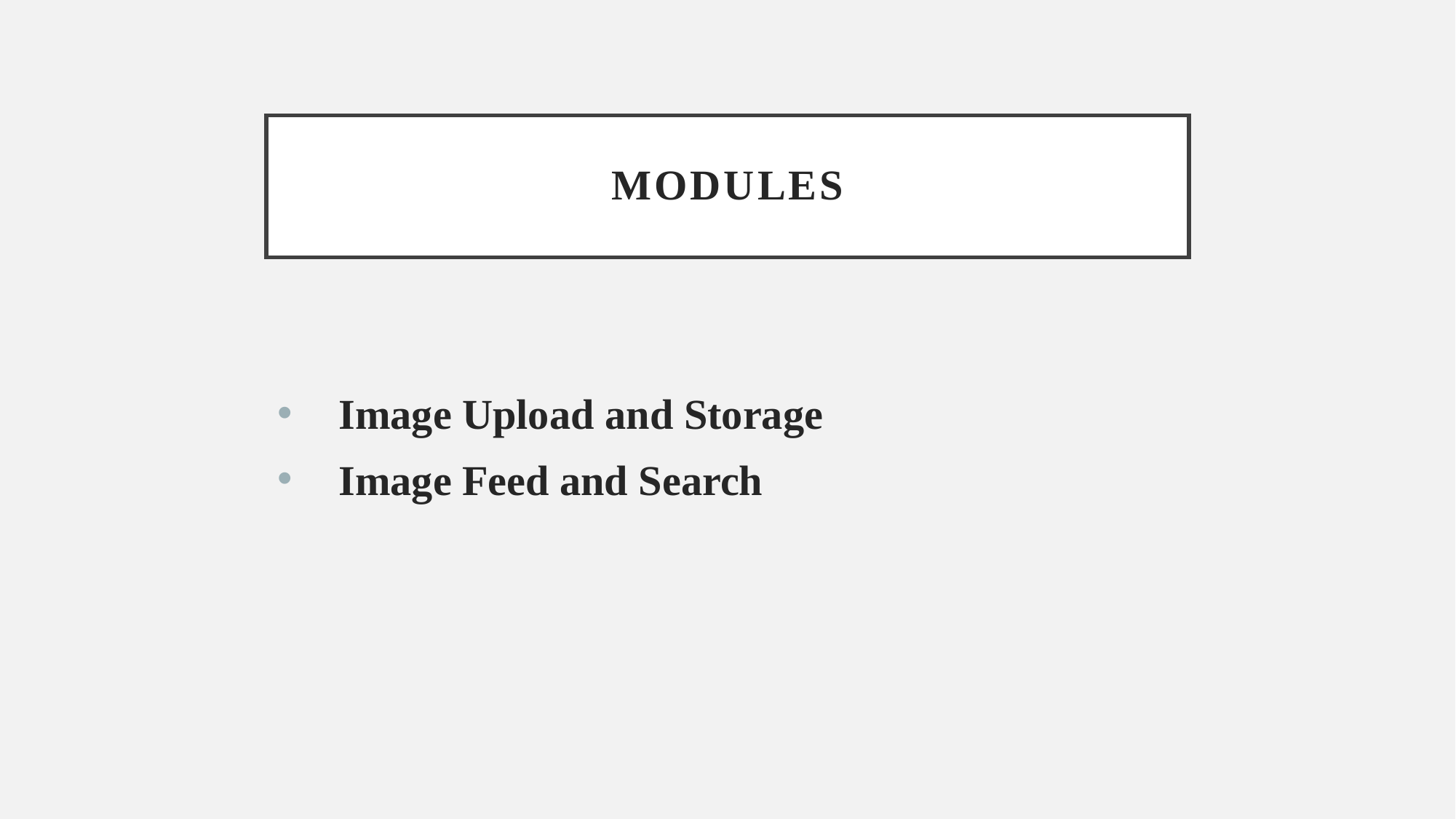

# MODULES

Image Upload and Storage
Image Feed and Search